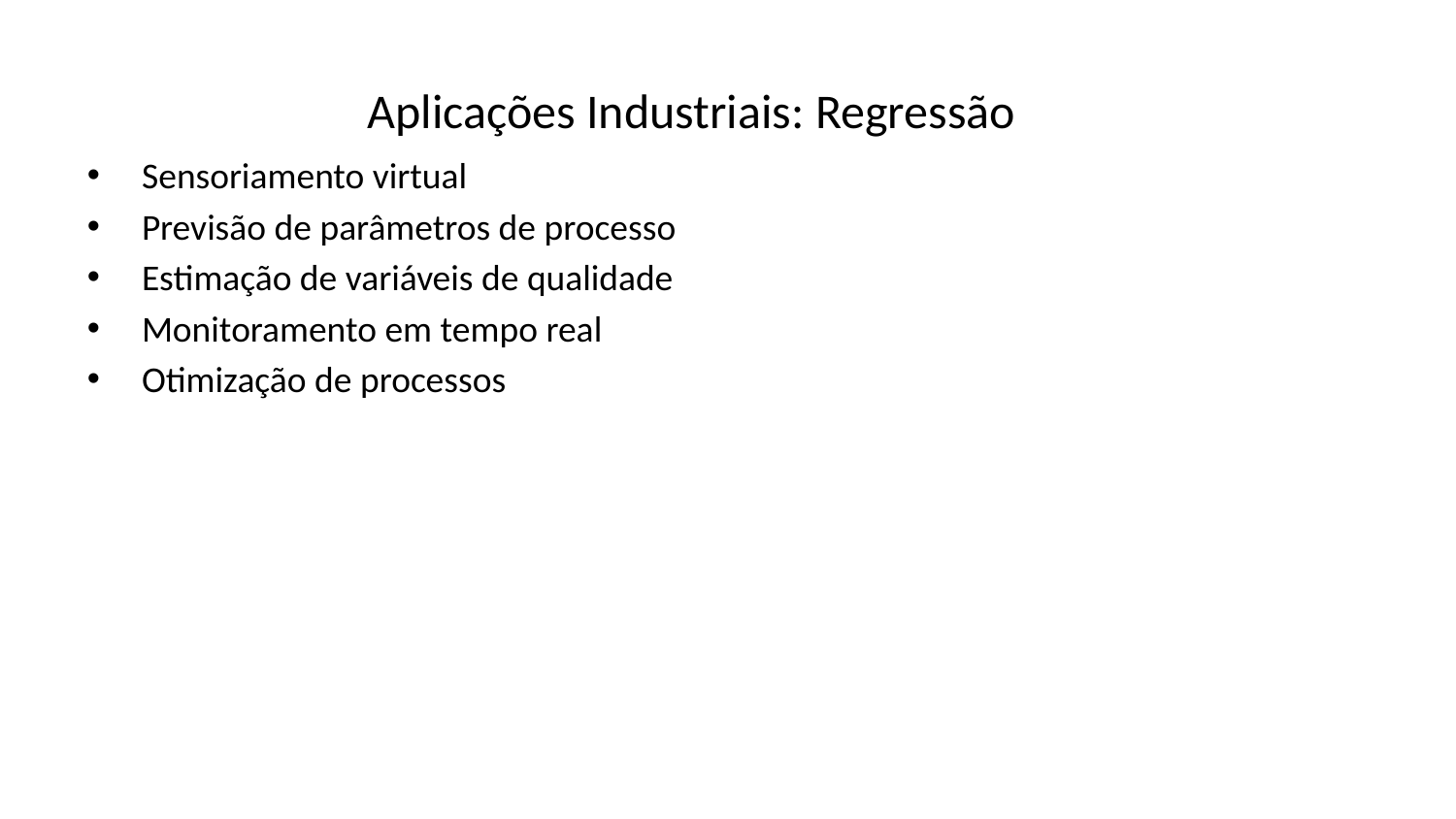

Aplicações Industriais: Regressão
Sensoriamento virtual
Previsão de parâmetros de processo
Estimação de variáveis de qualidade
Monitoramento em tempo real
Otimização de processos